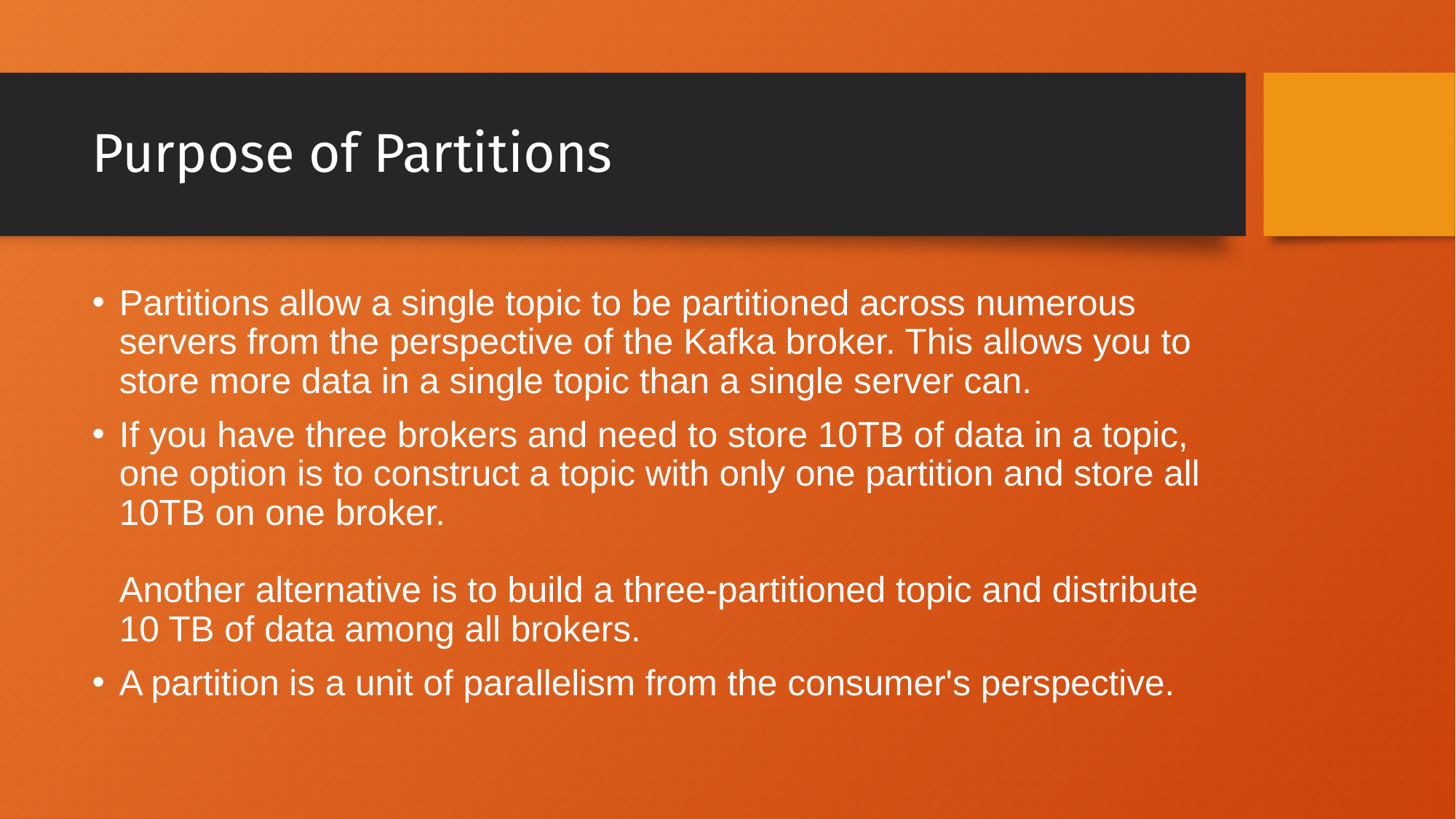

# Purpose of Partitions
Partitions allow a single topic to be partitioned across numerous servers from the perspective of the Kafka broker. This allows you to store more data in a single topic than a single server can.
If you have three brokers and need to store 10TB of data in a topic, one option is to construct a topic with only one partition and store all 10TB on one broker.
Another alternative is to build a three-partitioned topic and distribute 10 TB of data among all brokers.
A partition is a unit of parallelism from the consumer's perspective.